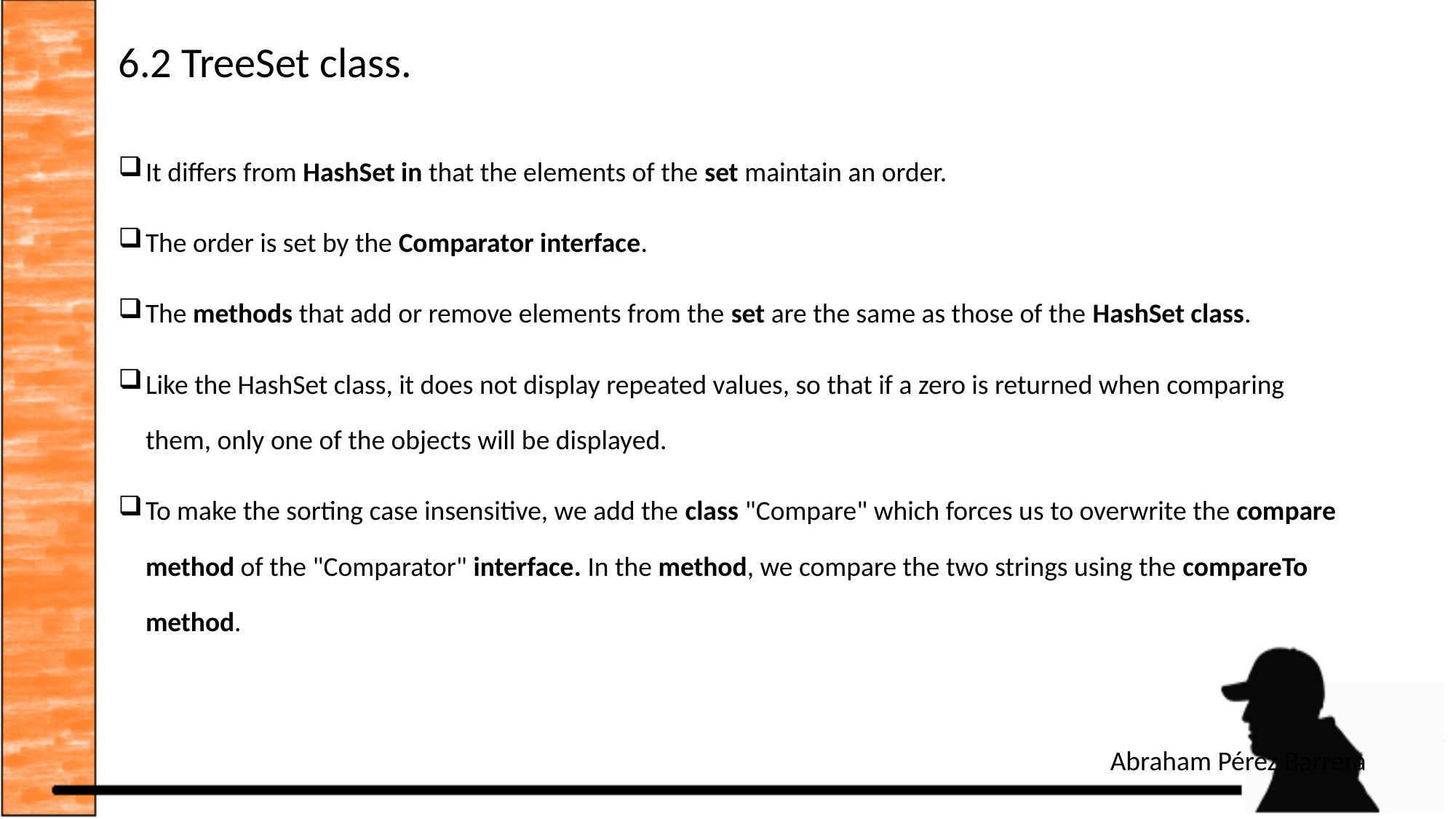

# 6.2 TreeSet class.
It differs from HashSet in that the elements of the set maintain an order.
The order is set by the Comparator interface.
The methods that add or remove elements from the set are the same as those of the HashSet class.
Like the HashSet class, it does not display repeated values, so that if a zero is returned when comparing them, only one of the objects will be displayed.
To make the sorting case insensitive, we add the class "Compare" which forces us to overwrite the compare method of the "Comparator" interface. In the method, we compare the two strings using the compareTo method.